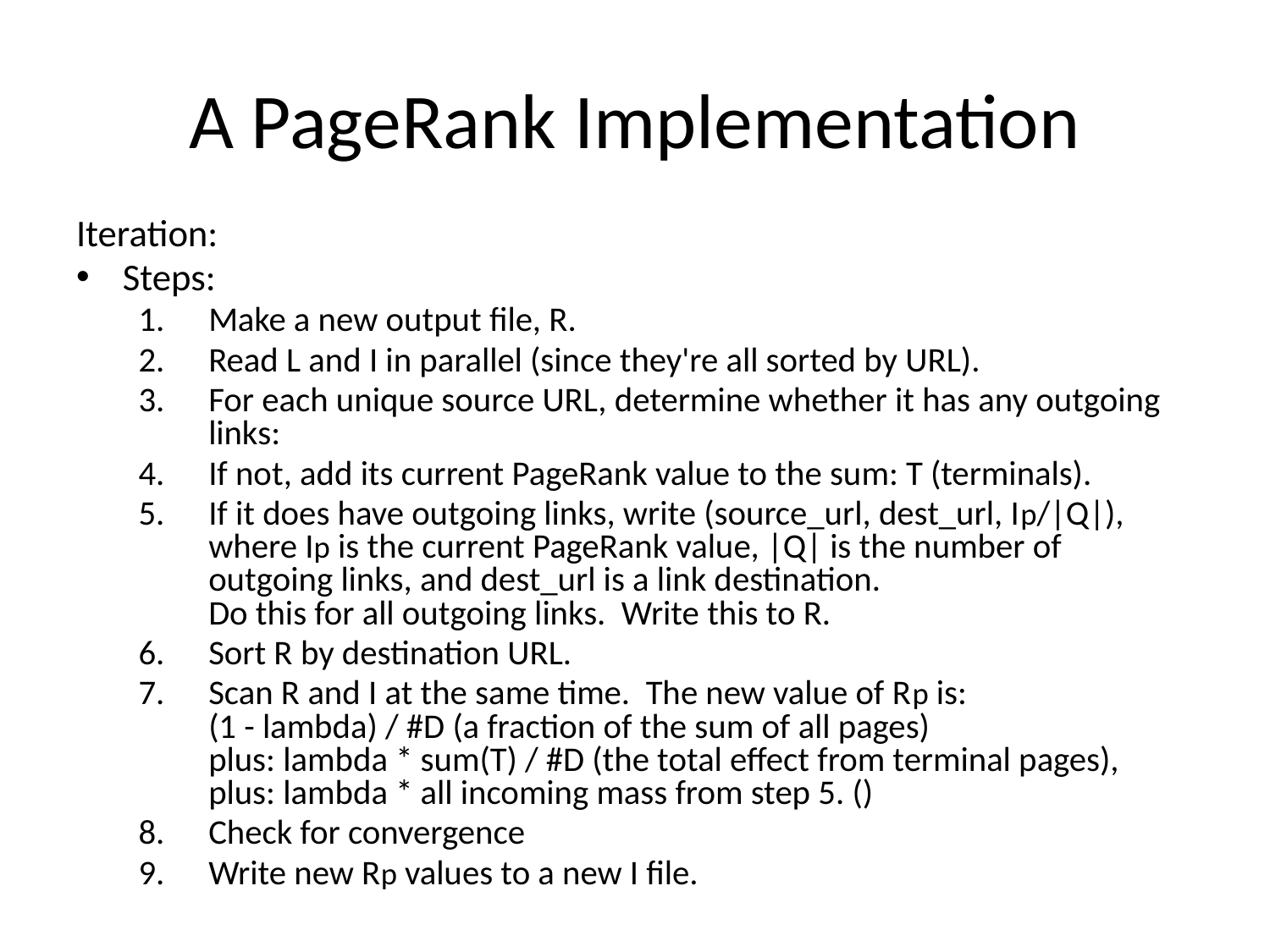

# A PageRank Implementation
Iteration:
Steps:
Make a new output file, R.
Read L and I in parallel (since they're all sorted by URL).
For each unique source URL, determine whether it has any outgoing links:
If not, add its current PageRank value to the sum: T (terminals).
If it does have outgoing links, write (source_url, dest_url, Ip/|Q|), where Ip is the current PageRank value, |Q| is the number of outgoing links, and dest_url is a link destination.
Do this for all outgoing links.  Write this to R.
Sort R by destination URL.
Scan R and I at the same time.  The new value of Rp is:
(1 - lambda) / #D (a fraction of the sum of all pages)
plus: lambda * sum(T) / #D (the total effect from terminal pages), plus: lambda * all incoming mass from step 5. ()
Check for convergence
Write new Rp values to a new I file.